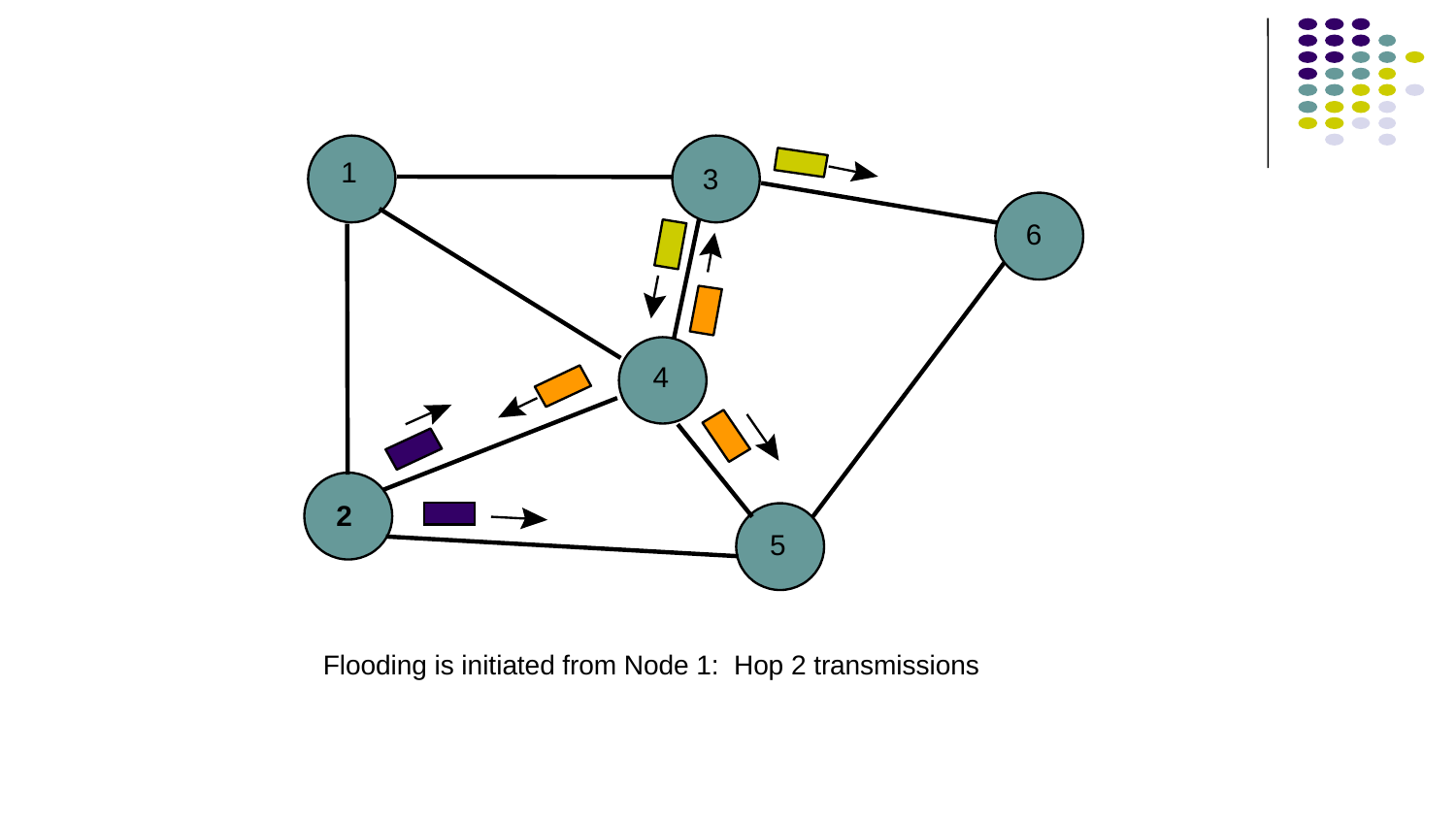

1
3

6

4

2

5

Flooding is initiated from Node 1:  Hop 2 transmissions